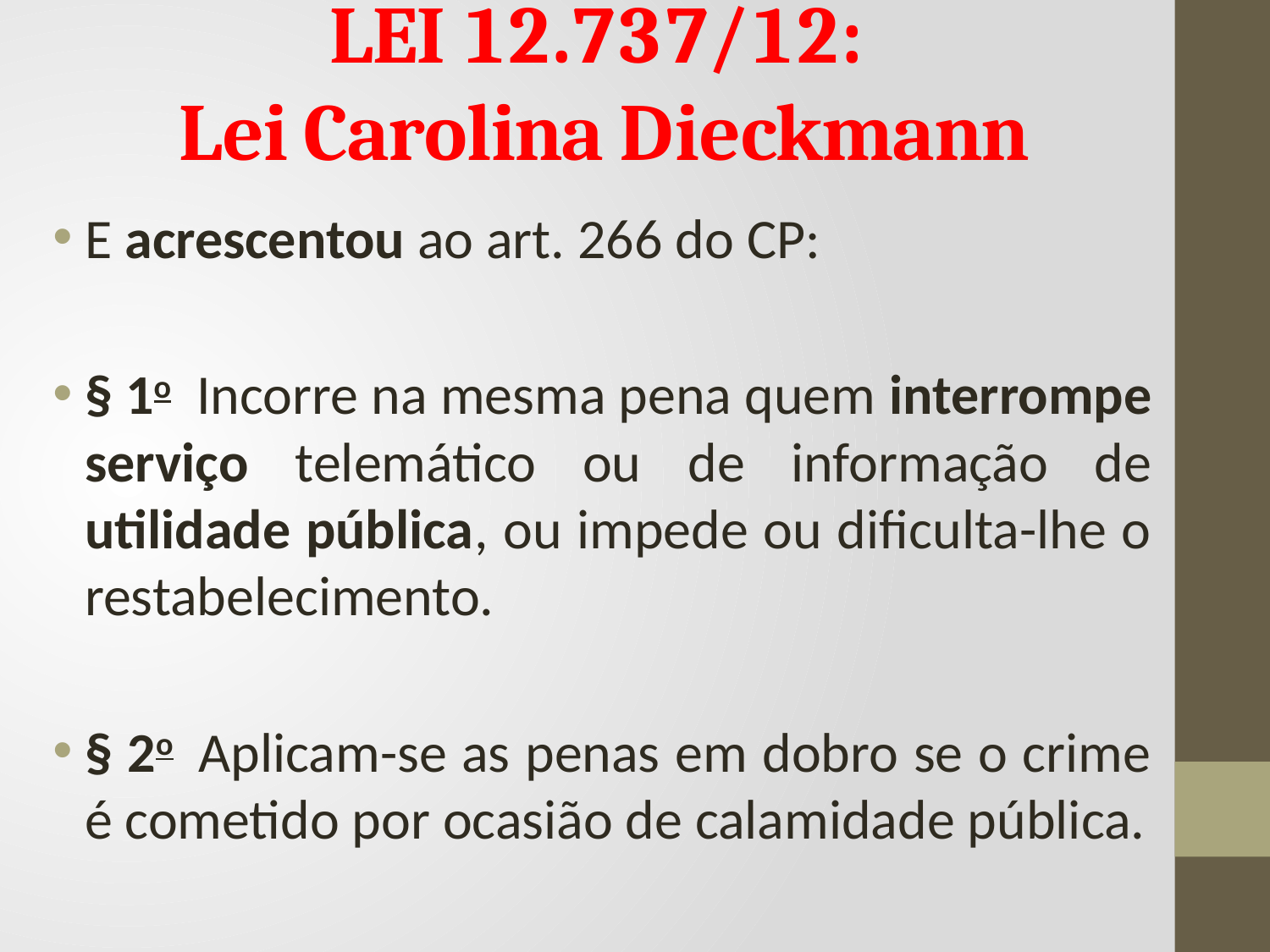

# LEI 12.737/12: Lei Carolina Dieckmann
E acrescentou ao art. 266 do CP:

§ 1o  Incorre na mesma pena quem interrompe serviço telemático ou de informação de utilidade pública, ou impede ou dificulta-lhe o restabelecimento.

§ 2o  Aplicam-se as penas em dobro se o crime é cometido por ocasião de calamidade pública.